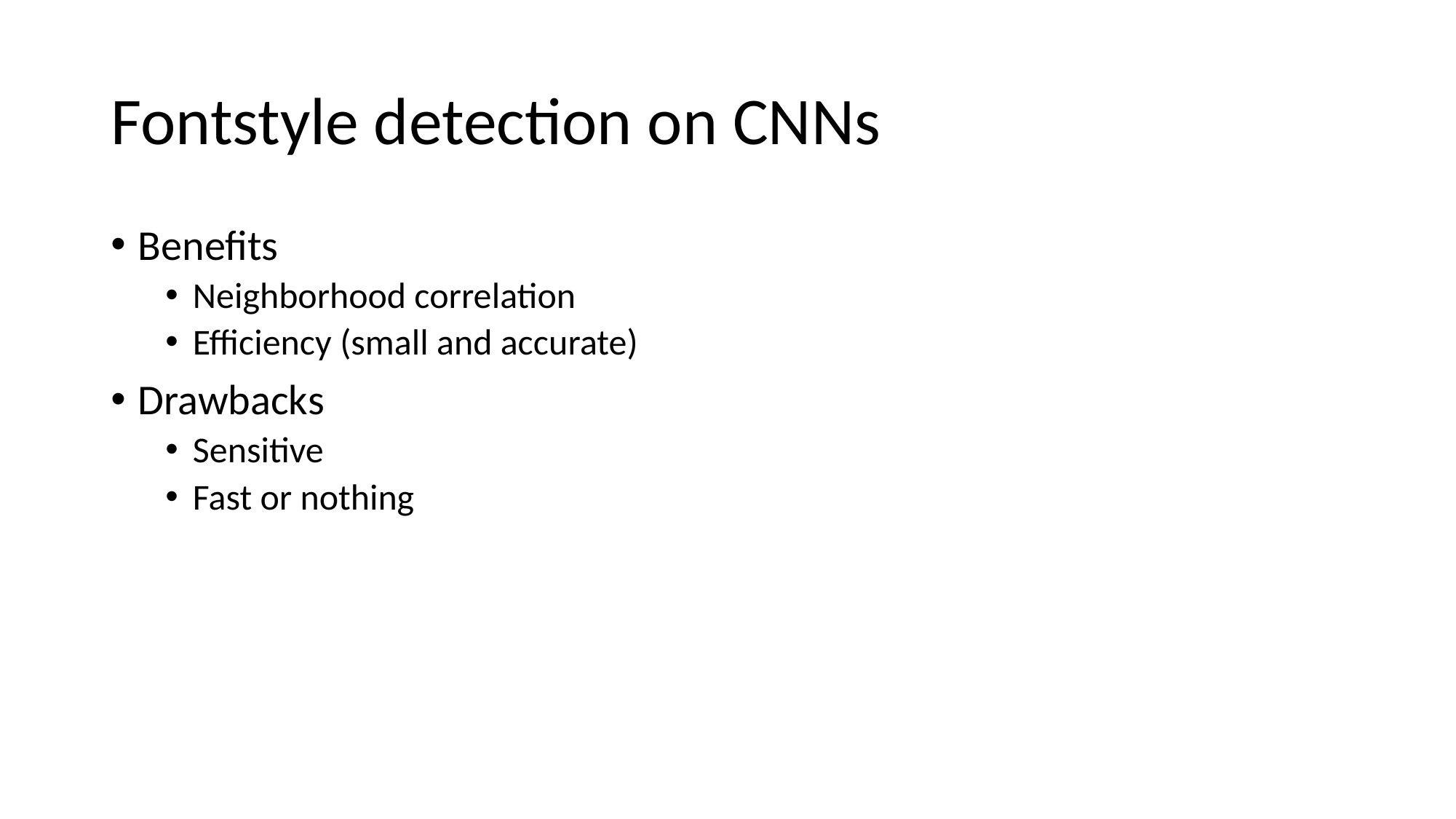

# Fontstyle detection on CNNs
Benefits
Neighborhood correlation
Efficiency (small and accurate)
Drawbacks
Sensitive
Fast or nothing